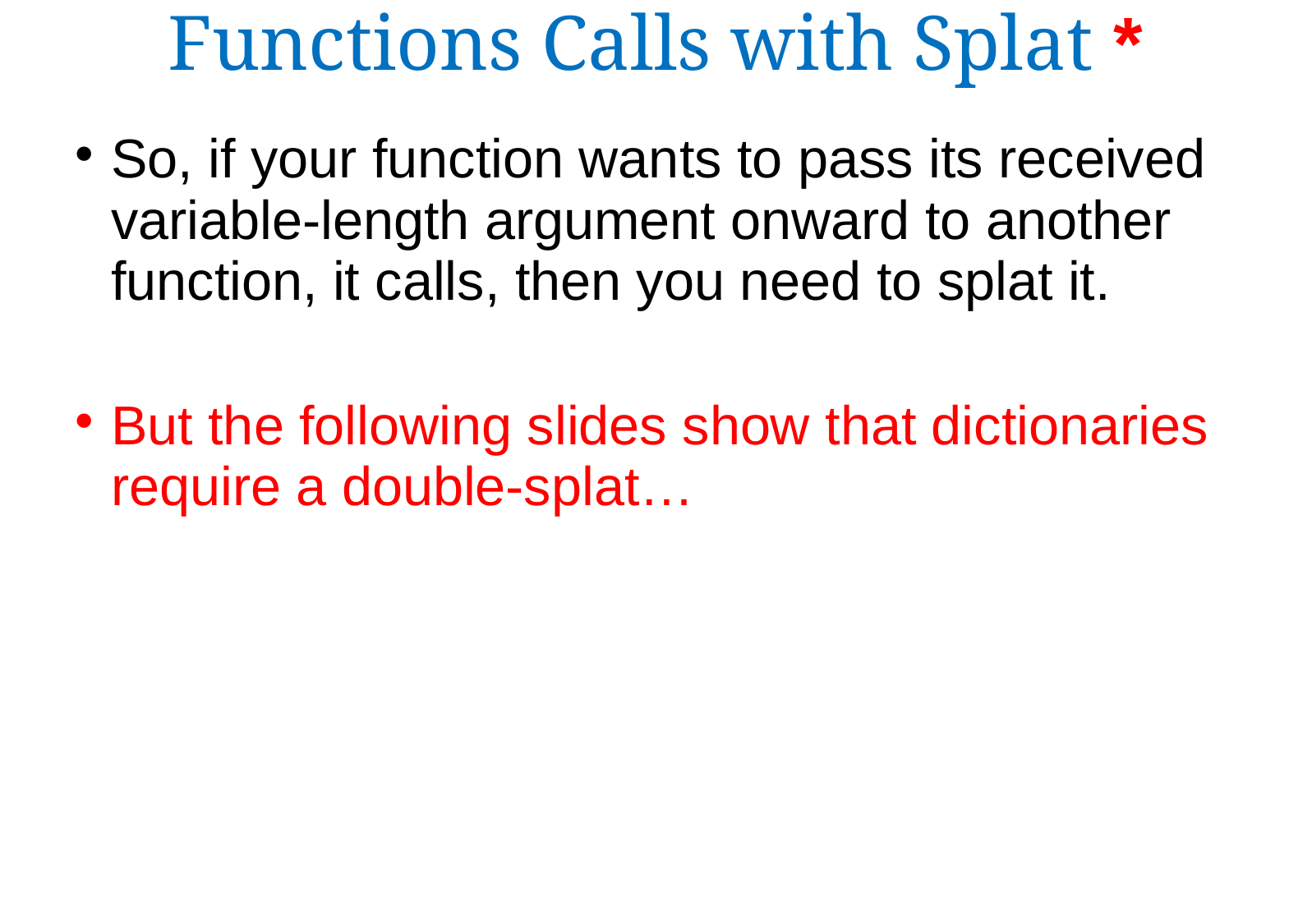

Functions Calls with Splat *
So, if your function wants to pass its received variable-length argument onward to another function, it calls, then you need to splat it.

But the following slides show that dictionaries require a double-splat…